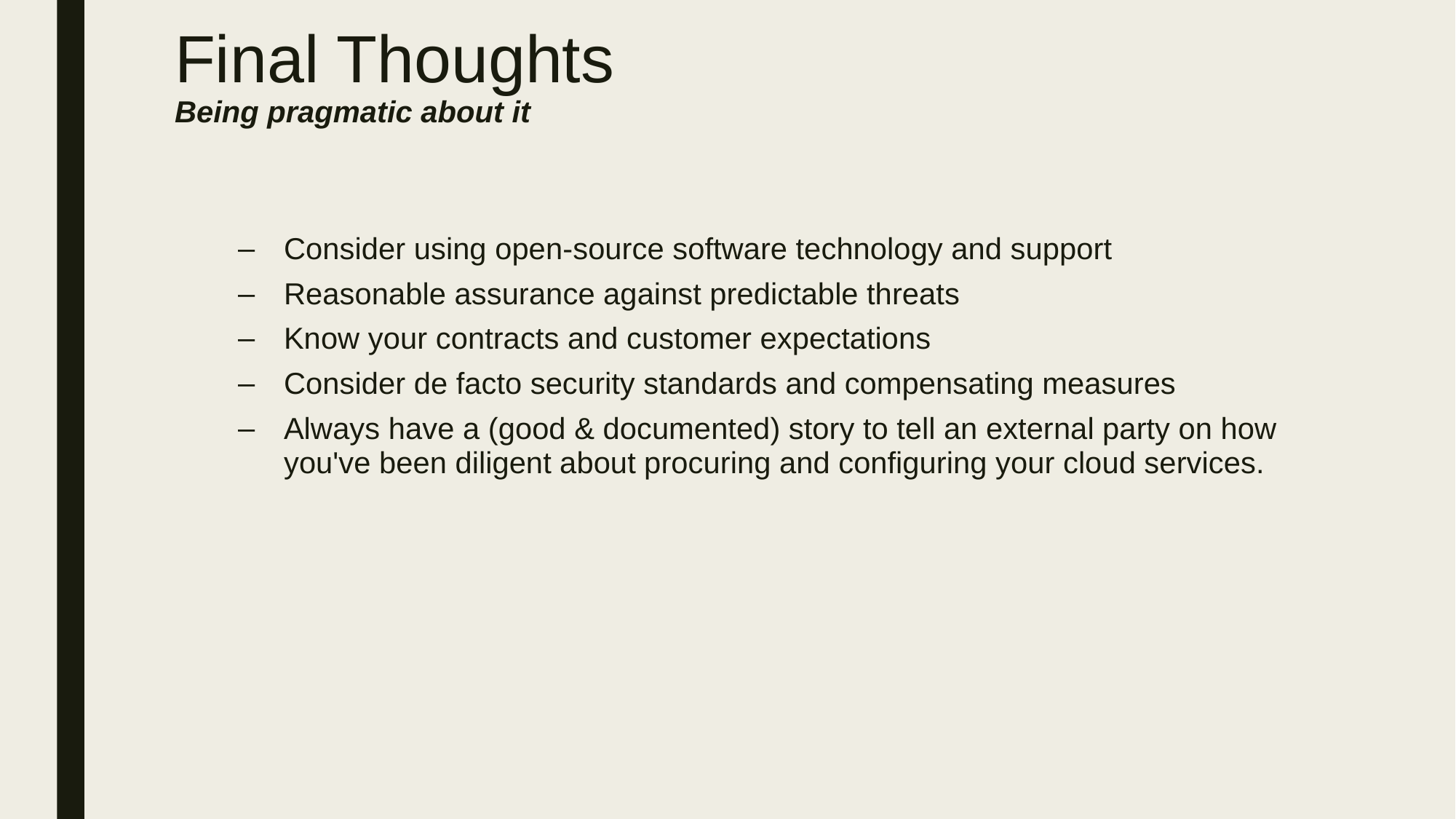

# Final Thoughts Being pragmatic about it
Consider using open-source software technology and support
Reasonable assurance against predictable threats
Know your contracts and customer expectations
Consider de facto security standards and compensating measures
Always have a (good & documented) story to tell an external party on how you've been diligent about procuring and configuring your cloud services.